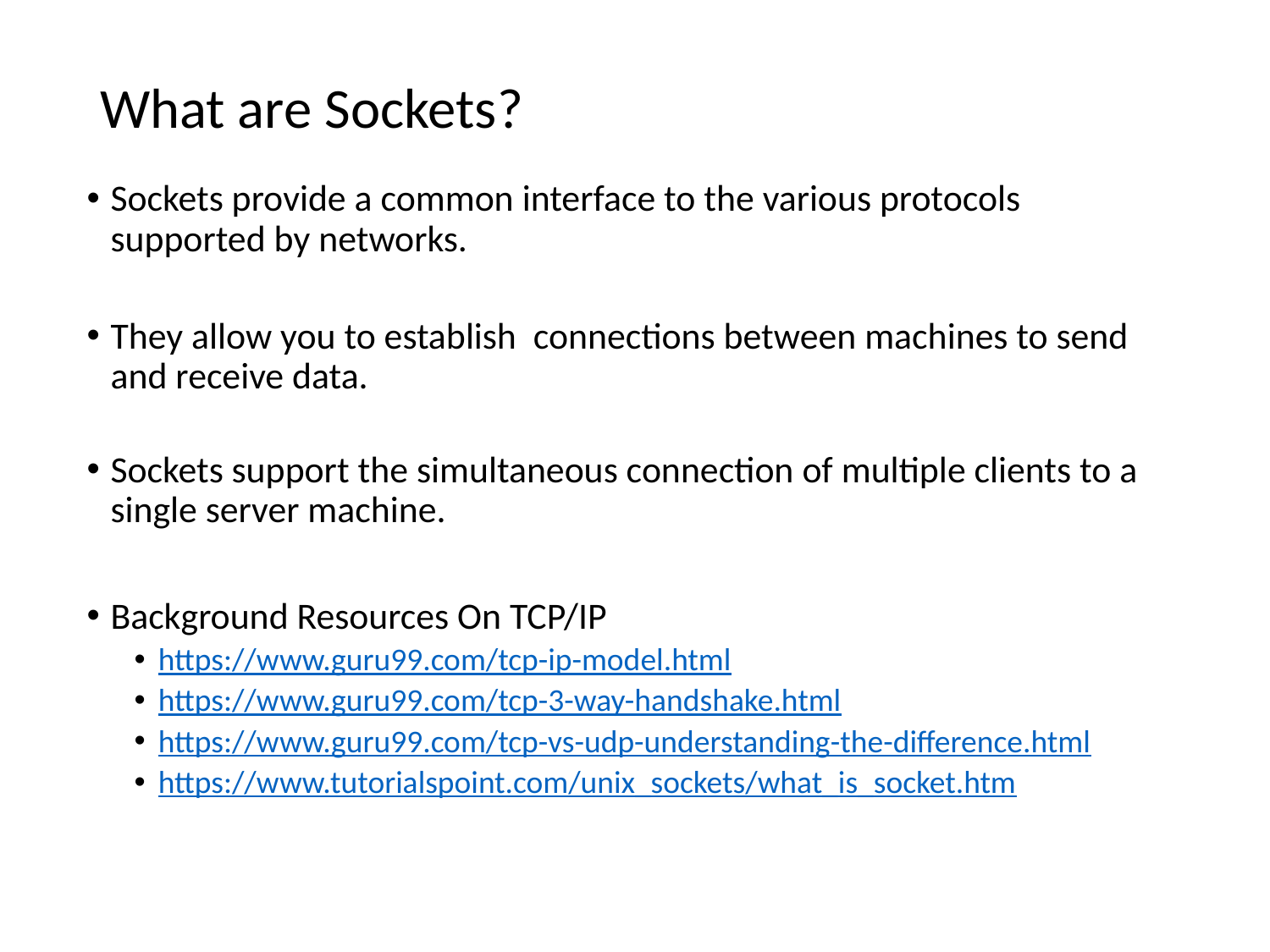

# What are Sockets?
Sockets provide a common interface to the various protocols supported by networks.
They allow you to establish  connections between machines to send and receive data.
Sockets support the simultaneous connection of multiple clients to a single server machine.

Background Resources On TCP/IP
https://www.guru99.com/tcp-ip-model.html
https://www.guru99.com/tcp-3-way-handshake.html
https://www.guru99.com/tcp-vs-udp-understanding-the-difference.html
https://www.tutorialspoint.com/unix_sockets/what_is_socket.htm